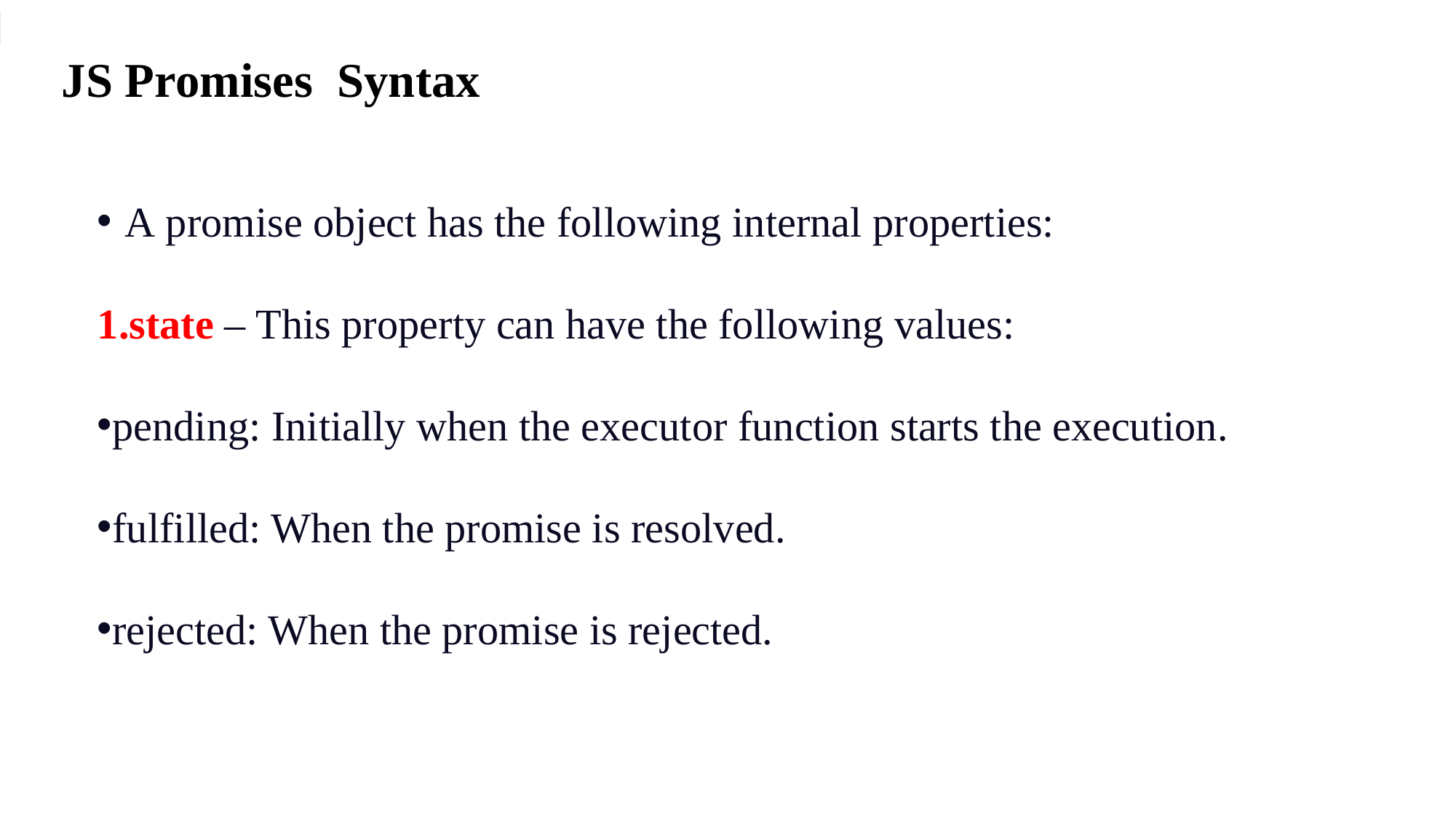

# JS Promises  Syntax
A promise object has the following internal properties:

state – This property can have the following values:

pending: Initially when the executor function starts the execution.

fulfilled: When the promise is resolved.

rejected: When the promise is rejected.